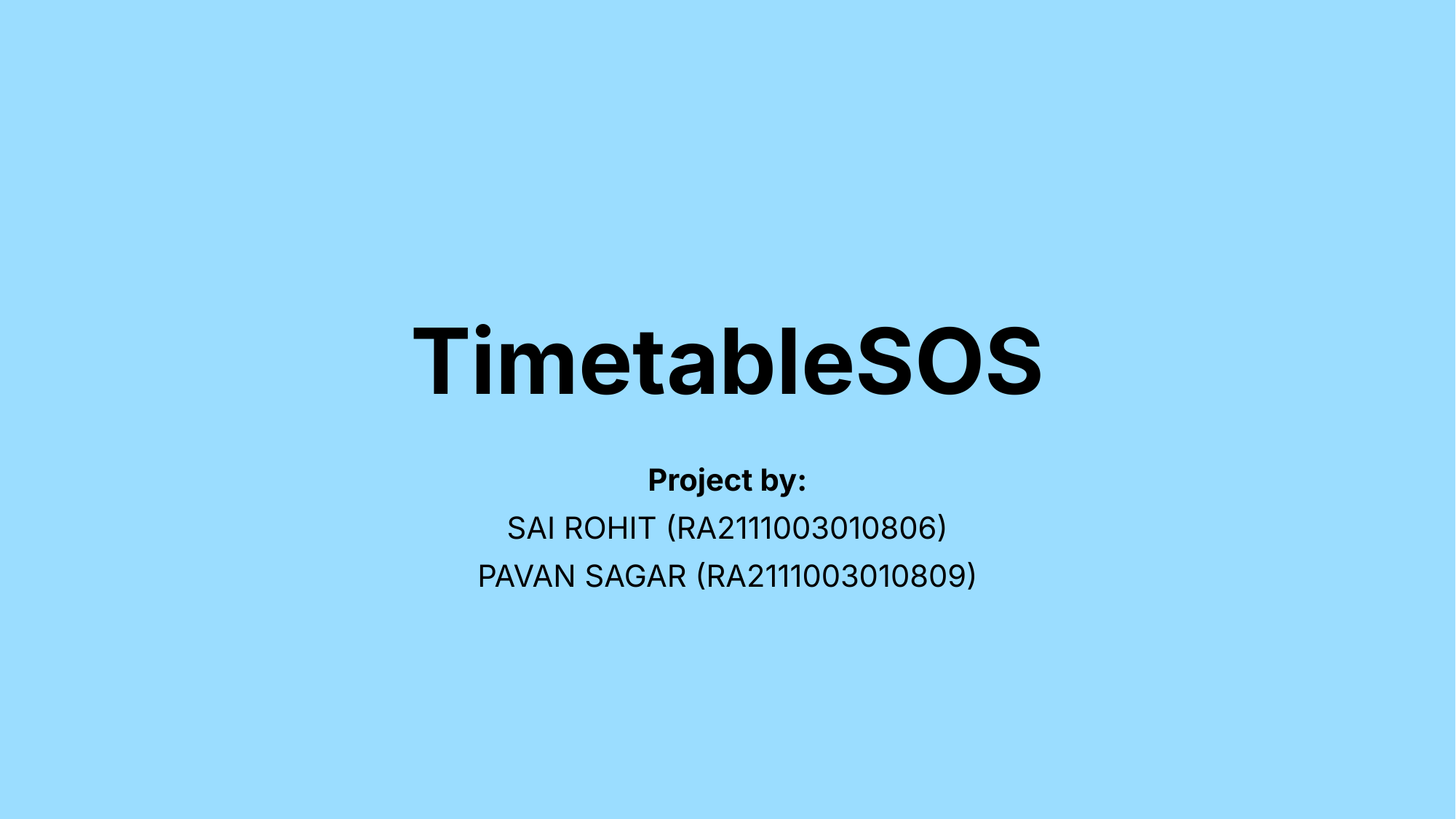

# TimetableSOS
Project by:
SAI ROHIT (RA2111003010806)
PAVAN SAGAR (RA2111003010809)